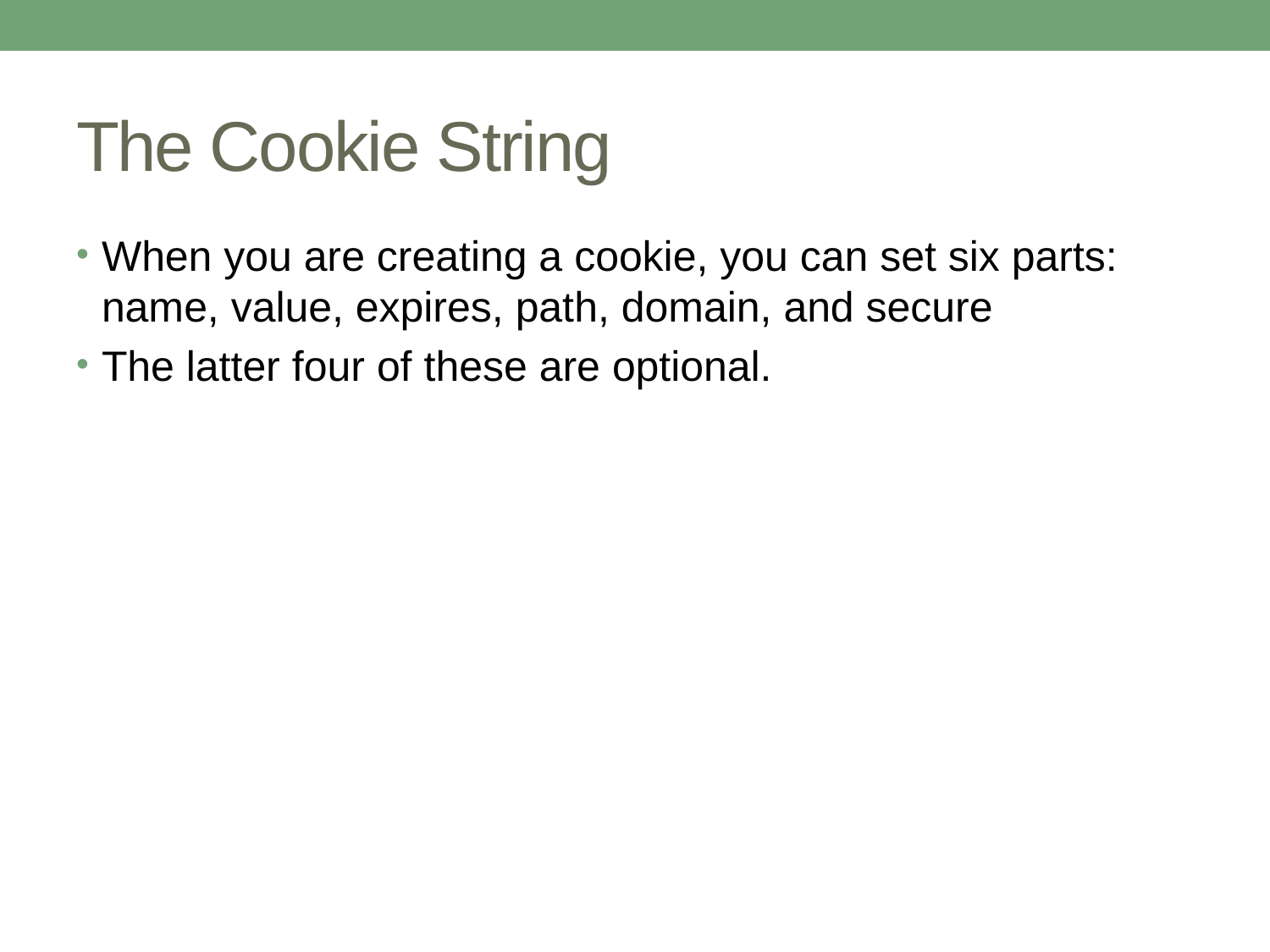

# The Cookie String
When you are creating a cookie, you can set six parts: name, value, expires, path, domain, and secure
The latter four of these are optional.